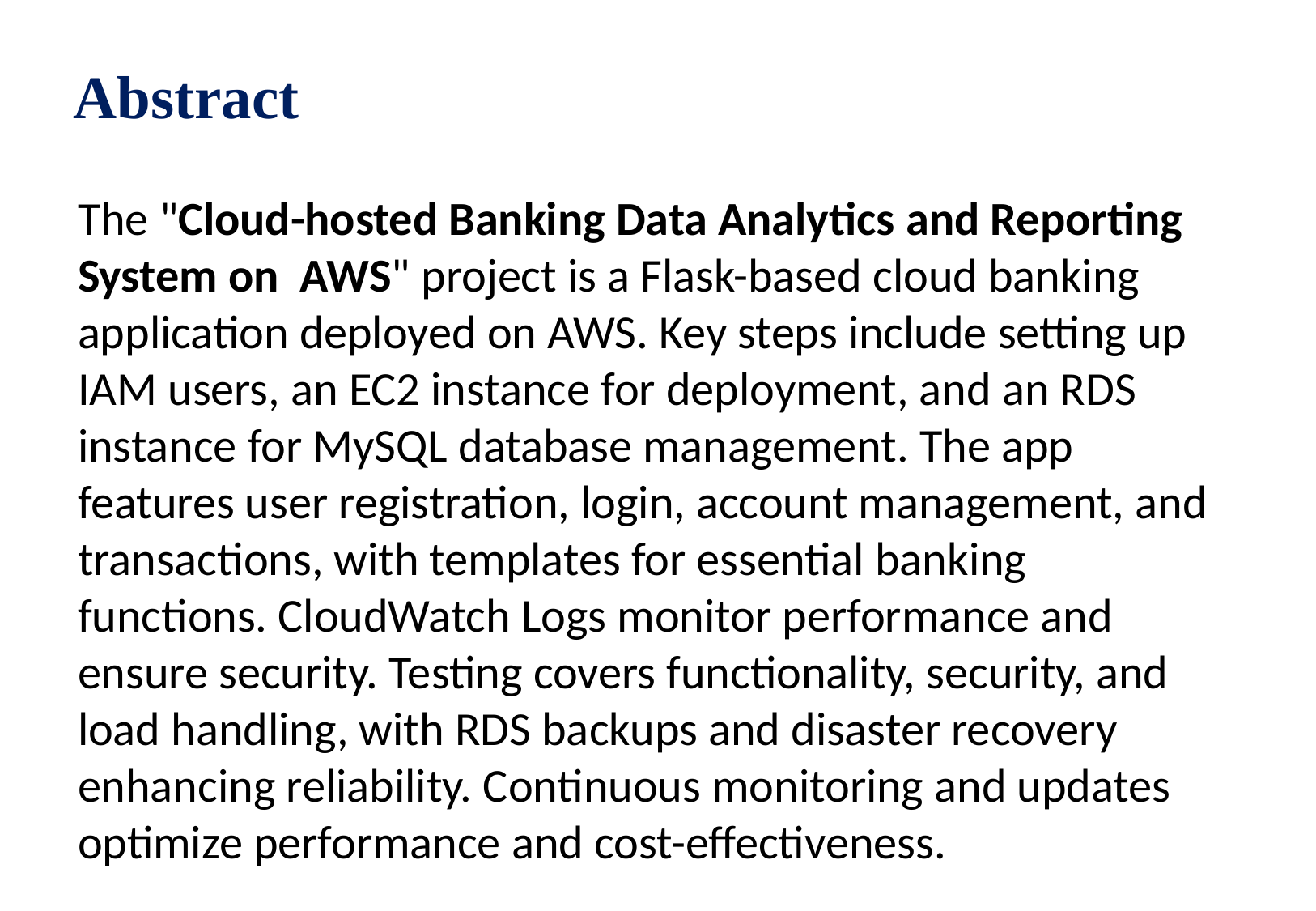

# Abstract
The "Cloud-hosted Banking Data Analytics and Reporting System on  AWS" project is a Flask-based cloud banking application deployed on AWS. Key steps include setting up IAM users, an EC2 instance for deployment, and an RDS instance for MySQL database management. The app features user registration, login, account management, and transactions, with templates for essential banking functions. CloudWatch Logs monitor performance and ensure security. Testing covers functionality, security, and load handling, with RDS backups and disaster recovery enhancing reliability. Continuous monitoring and updates optimize performance and cost-effectiveness.